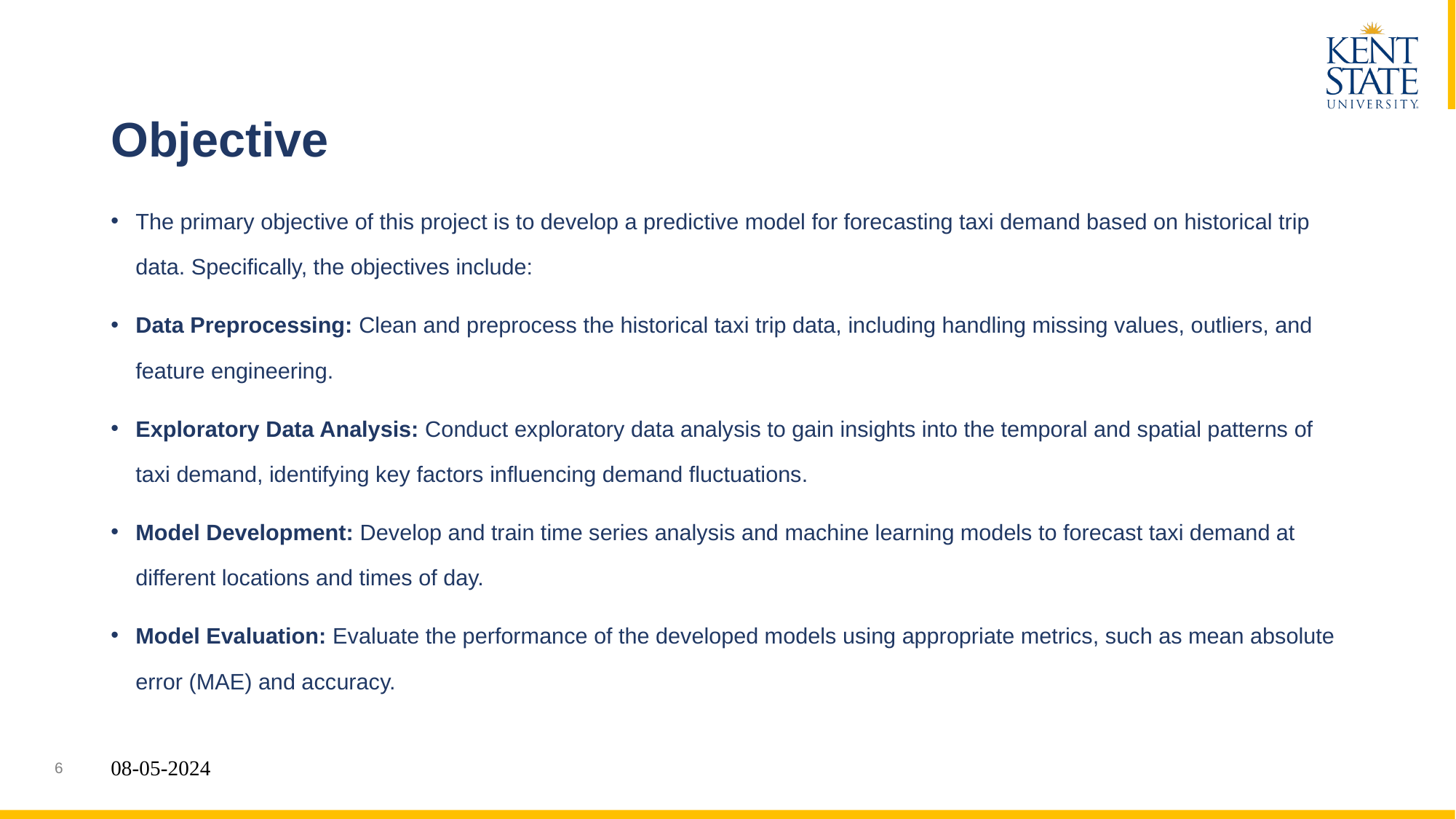

# Objective
The primary objective of this project is to develop a predictive model for forecasting taxi demand based on historical trip data. Specifically, the objectives include:
Data Preprocessing: Clean and preprocess the historical taxi trip data, including handling missing values, outliers, and feature engineering.
Exploratory Data Analysis: Conduct exploratory data analysis to gain insights into the temporal and spatial patterns of taxi demand, identifying key factors influencing demand fluctuations.
Model Development: Develop and train time series analysis and machine learning models to forecast taxi demand at different locations and times of day.
Model Evaluation: Evaluate the performance of the developed models using appropriate metrics, such as mean absolute error (MAE) and accuracy.
08-05-2024